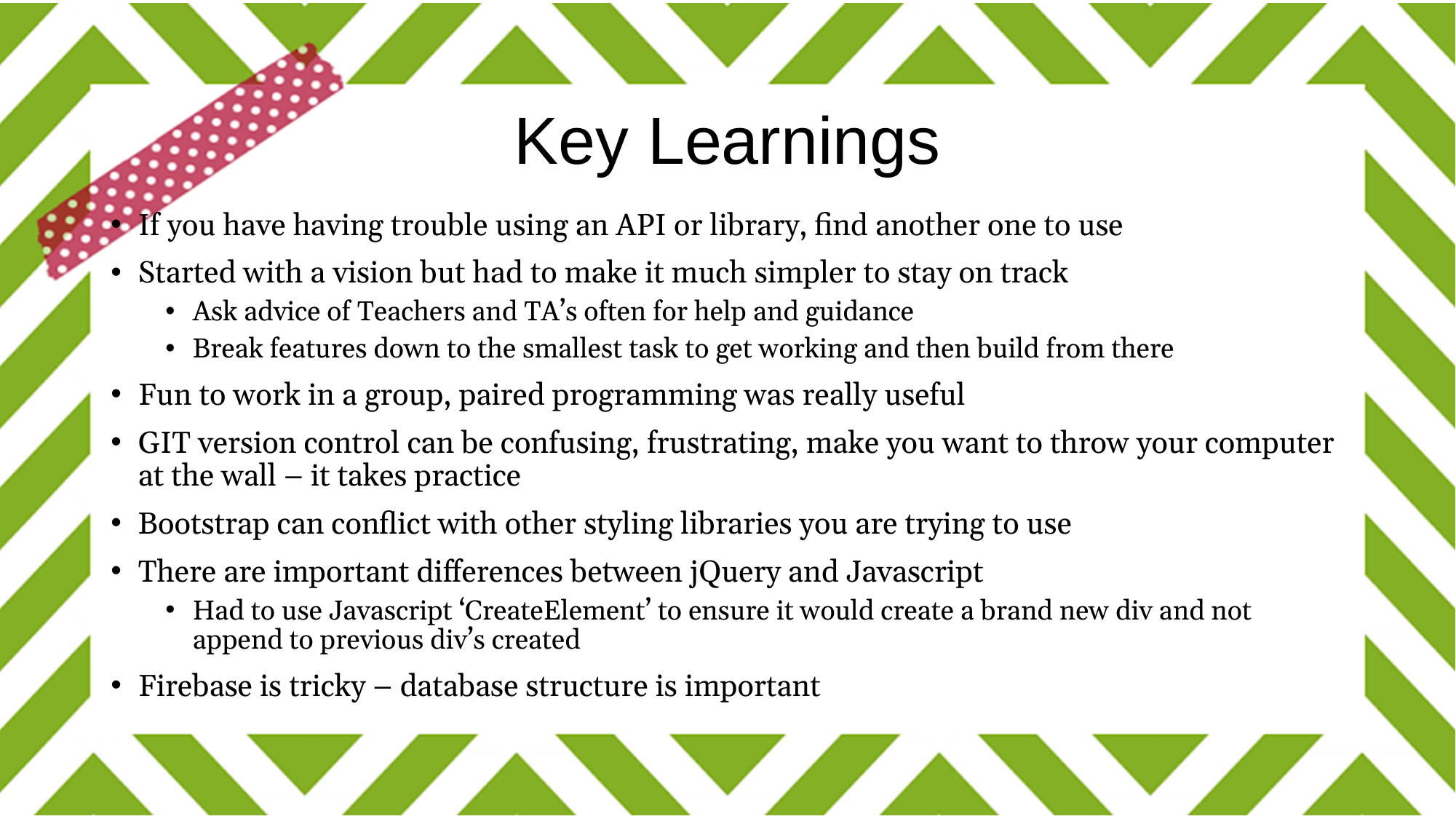

# Key Learnings
If you have having trouble using an API or library, find another one to use
Started with a vision but had to make it much simpler to stay on track
Ask advice of Teachers and TA’s often for help and guidance
Break features down to the smallest task to get working and then build from there
Fun to work in a group, paired programming was really useful
GIT version control can be confusing, frustrating, make you want to throw your computer at the wall – it takes practice
Bootstrap can conflict with other styling libraries you are trying to use
There are important differences between jQuery and Javascript
Had to use Javascript ‘CreateElement’ to ensure it would create a brand new div and not append to previous div’s created
Firebase is tricky – database structure is important